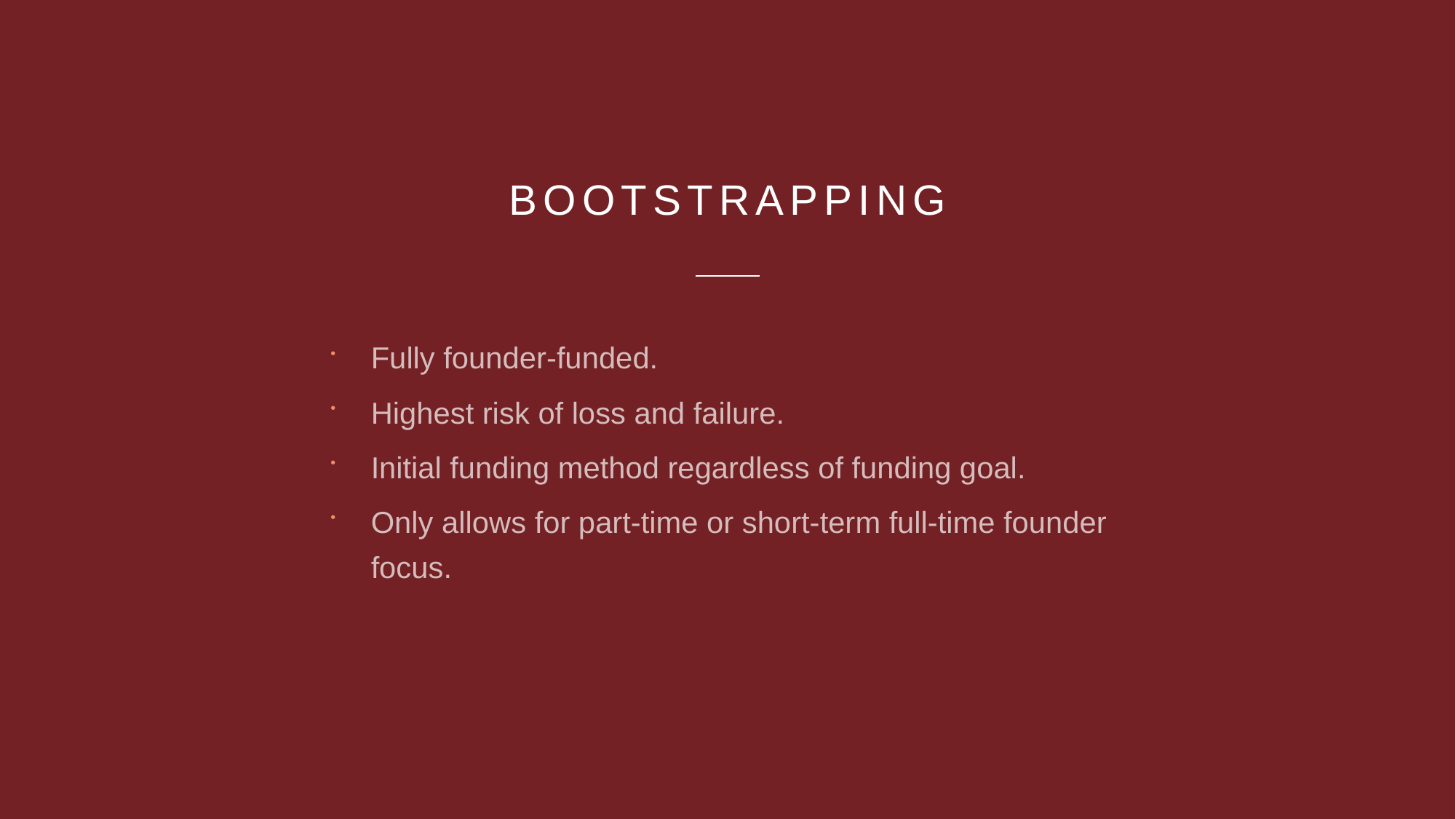

# Bootstrapping
Fully founder-funded.
Highest risk of loss and failure.
Initial funding method regardless of funding goal.
Only allows for part-time or short-term full-time founder focus.